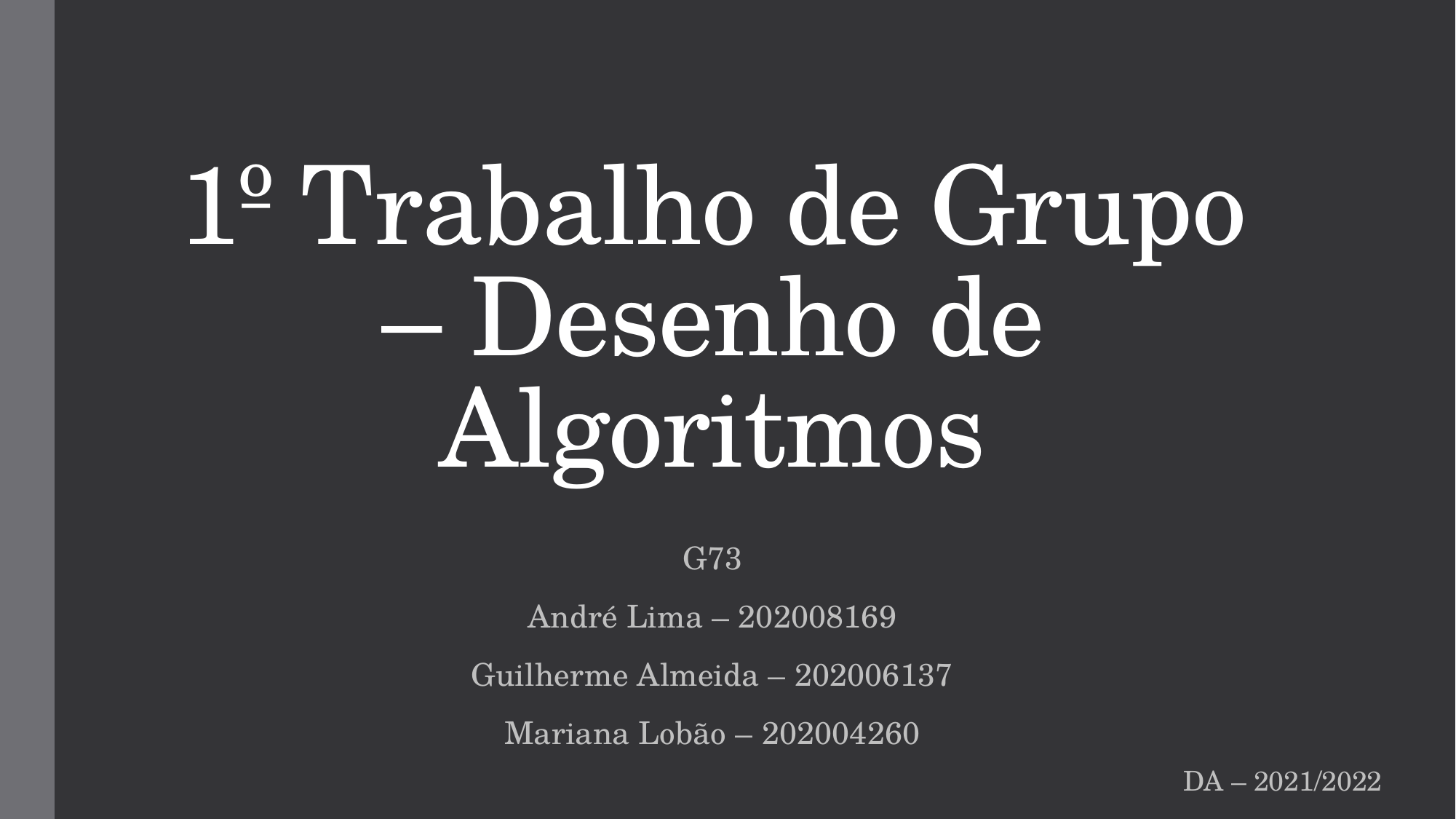

# 1º Trabalho de Grupo – Desenho de Algoritmos
G73
André Lima – 202008169
Guilherme Almeida – 202006137
Mariana Lobão – 202004260
DA – 2021/2022